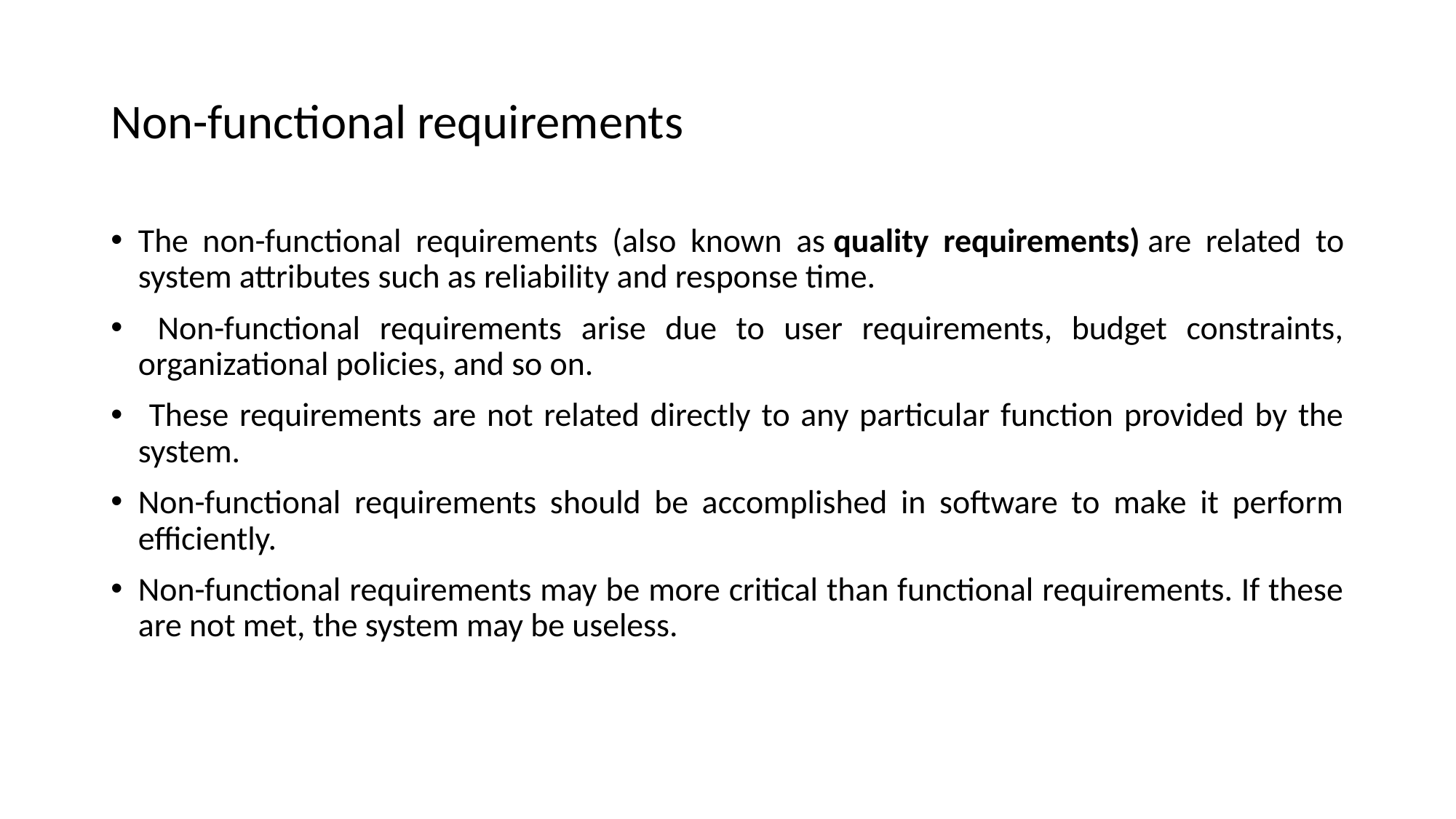

# Non-functional requirements
The non-functional requirements (also known as quality requirements) are related to system attributes such as reliability and response time.
 Non-functional requirements arise due to user requirements, budget constraints, organizational policies, and so on.
 These requirements are not related directly to any particular function provided by the system.
Non-functional requirements should be accomplished in software to make it perform efficiently.
Non-functional requirements may be more critical than functional requirements. If these are not met, the system may be useless.